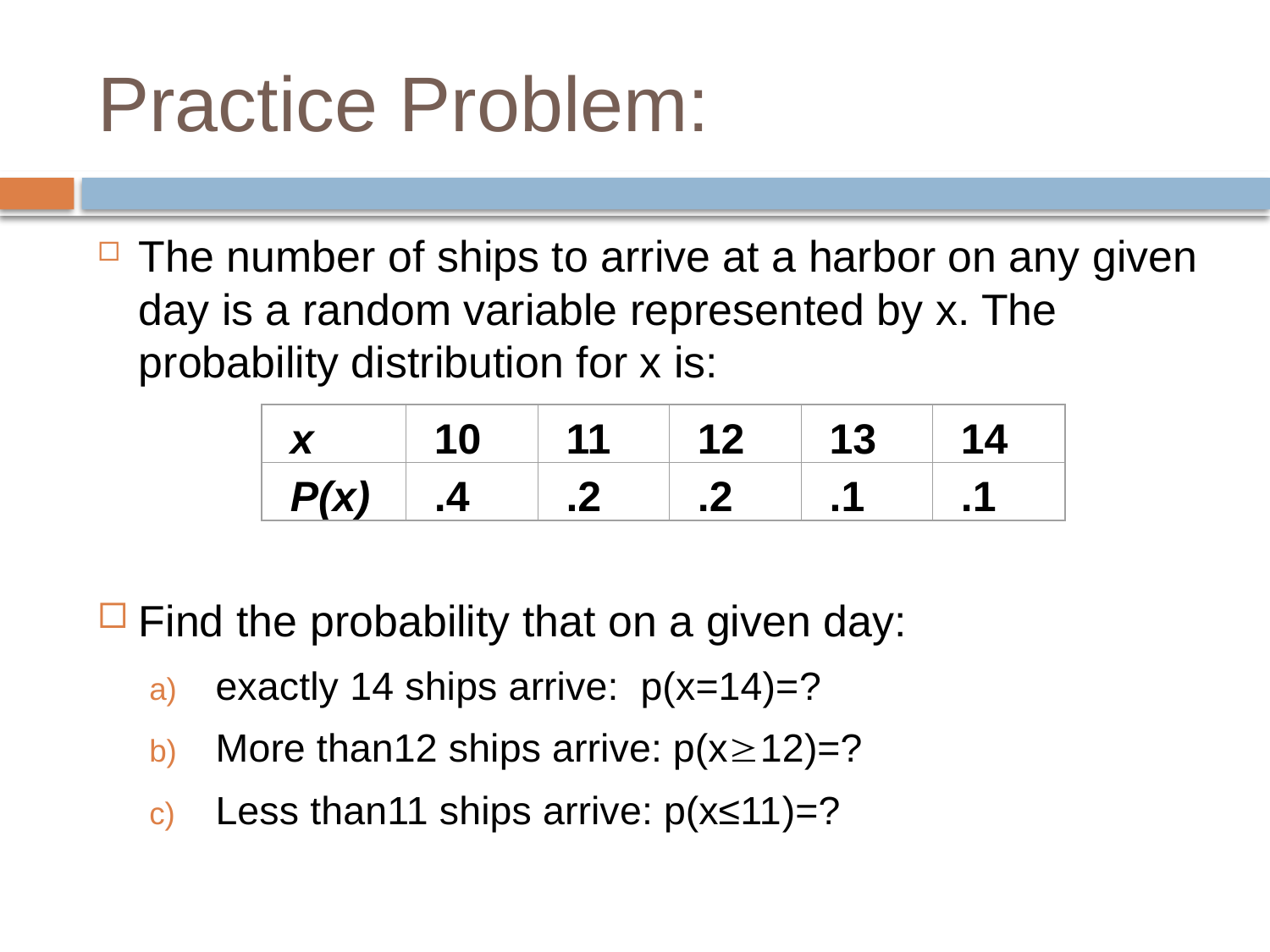

# Practice Problem:
The number of ships to arrive at a harbor on any given day is a random variable represented by x. The probability distribution for x is:

Find the probability that on a given day:
exactly 14 ships arrive:  p(x=14)=?
More than12 ships arrive: p(x≥12)=?
Less than11 ships arrive: p(x≤11)=?

x

10

11

12

13

14

P(x)

.4

.2

.2

.1

.1